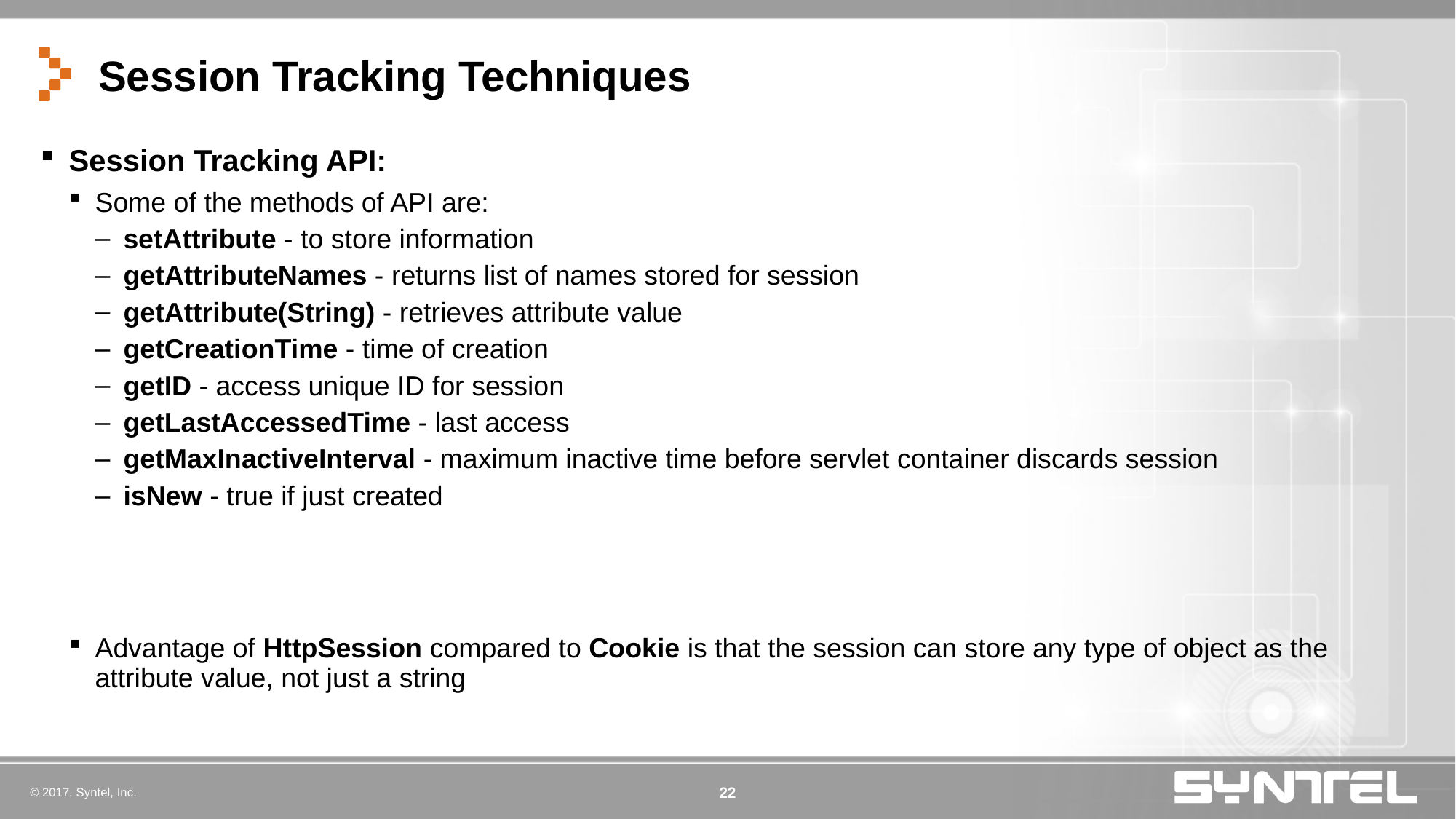

# Session Tracking Techniques
Session Tracking API:
Some of the methods of API are:
setAttribute - to store information
getAttributeNames - returns list of names stored for session
getAttribute(String) - retrieves attribute value
getCreationTime - time of creation
getID - access unique ID for session
getLastAccessedTime - last access
getMaxInactiveInterval - maximum inactive time before servlet container discards session
isNew - true if just created

Advantage of HttpSession compared to Cookie is that the session can store any type of object as the attribute value, not just a string